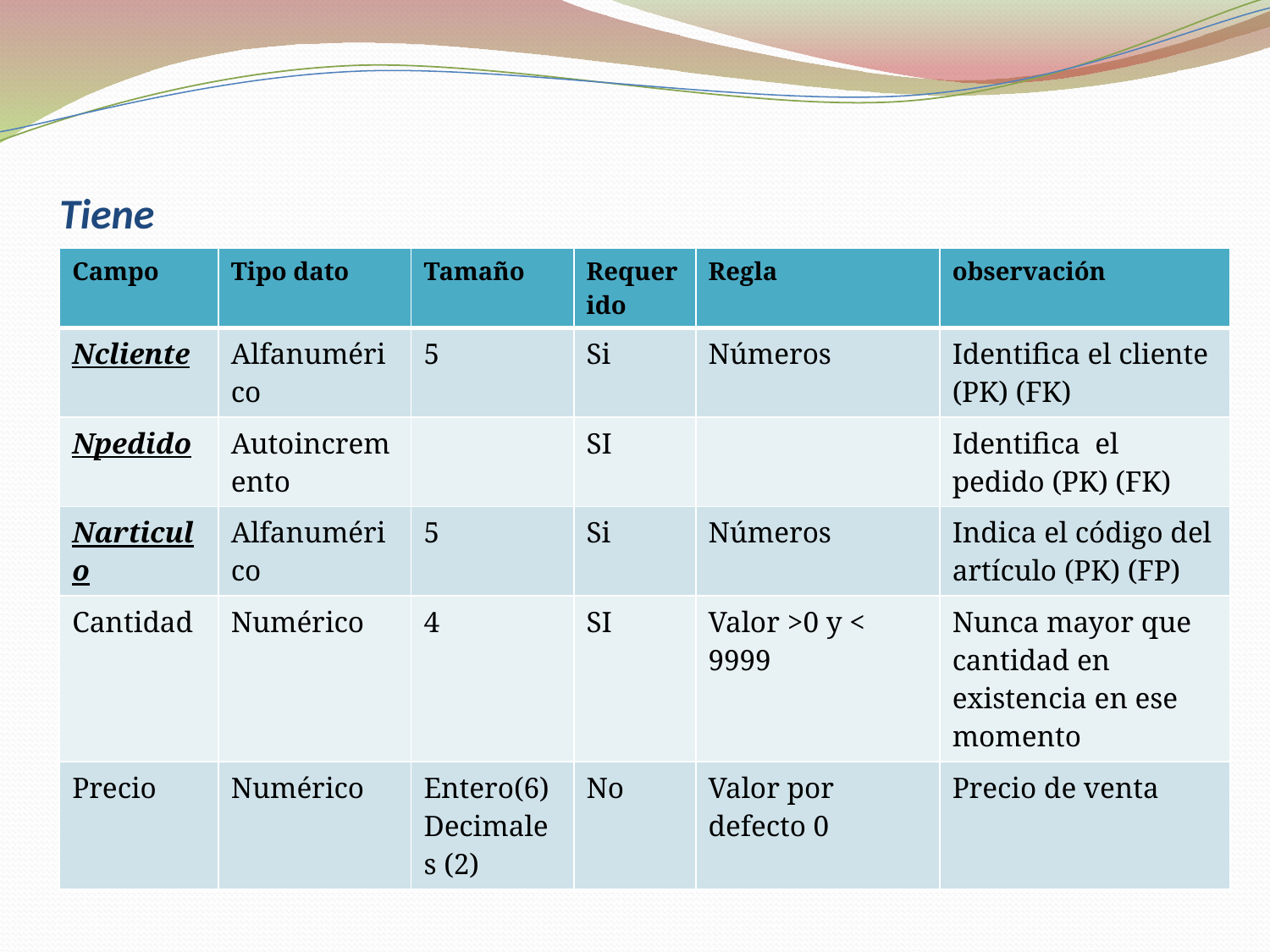

Tiene
| Campo | Tipo dato | Tamaño | Requerido | Regla | observación |
| --- | --- | --- | --- | --- | --- |
| Ncliente | Alfanumérico | 5 | Si | Números | Identifica el cliente (PK) (FK) |
| Npedido | Autoincremento |  | SI |  | Identifica el pedido (PK) (FK) |
| Narticulo | Alfanumérico | 5 | Si | Números | Indica el código del artículo (PK) (FP) |
| Cantidad | Numérico | 4 | SI | Valor >0 y < 9999 | Nunca mayor que cantidad en existencia en ese momento |
| Precio | Numérico | Entero(6) Decimales (2) | No | Valor por defecto 0 | Precio de venta |